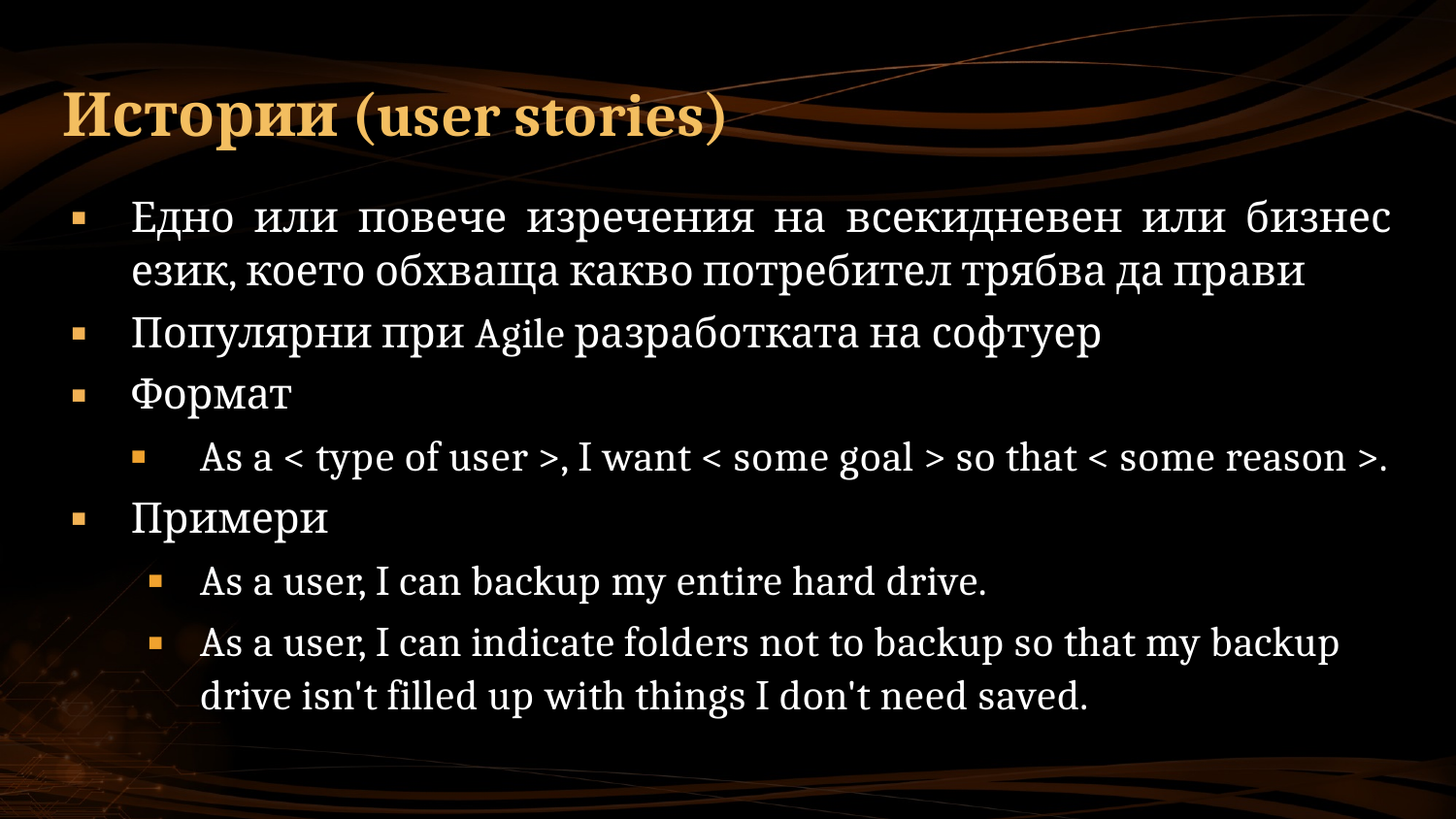

# Истории (user stories)
Едно или повече изречения на всекидневен или бизнес език, което обхваща какво потребител трябва да прави
Популярни при Agile разработката на софтуер
Формат
As a < type of user >, I want < some goal > so that < some reason >.
Примери
As a user, I can backup my entire hard drive.
As a user, I can indicate folders not to backup so that my backup drive isn't filled up with things I don't need saved.